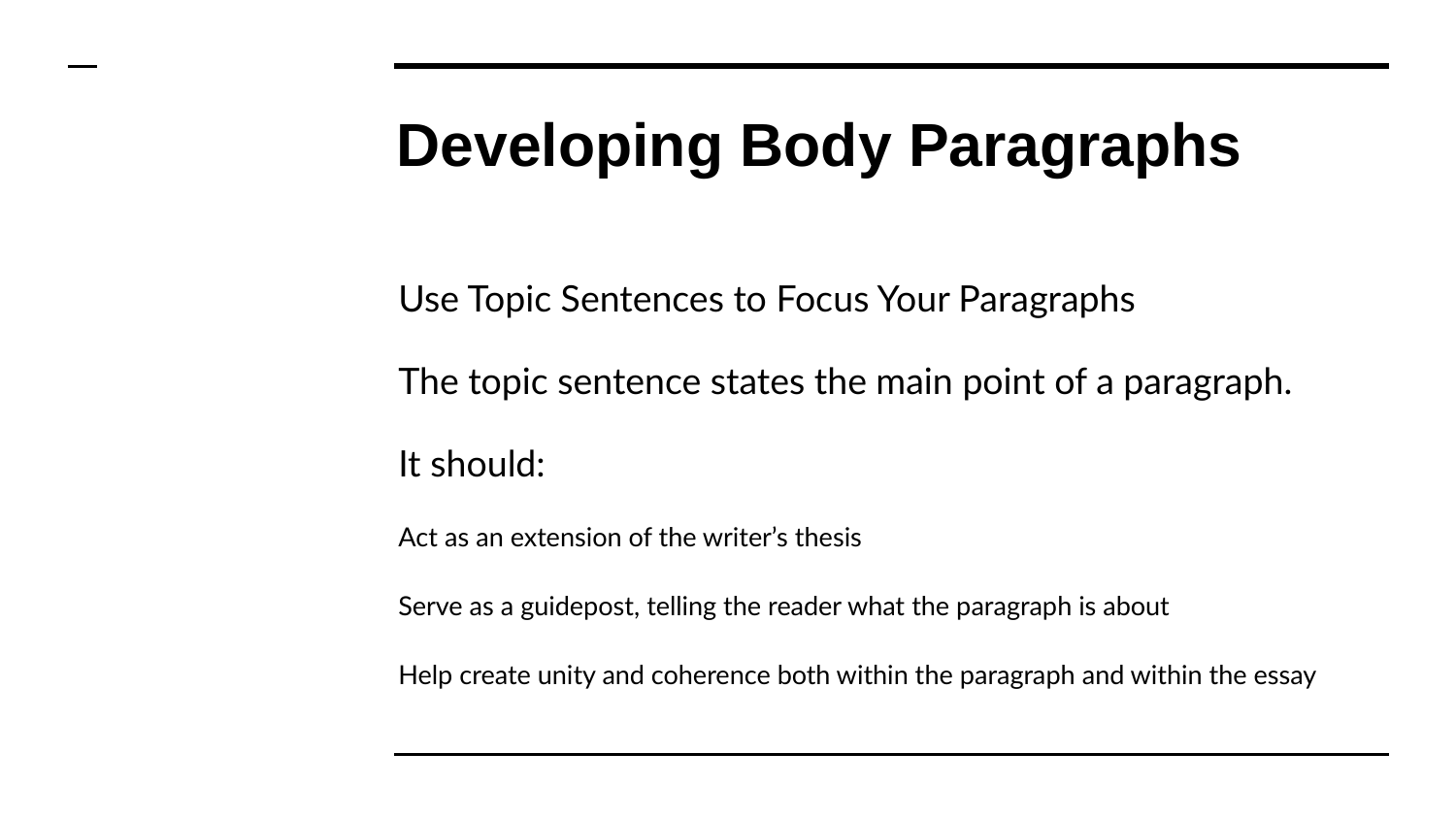

# Developing Body Paragraphs
Use Topic Sentences to Focus Your Paragraphs
The topic sentence states the main point of a paragraph.
It should:
Act as an extension of the writer’s thesis
Serve as a guidepost, telling the reader what the paragraph is about
Help create unity and coherence both within the paragraph and within the essay